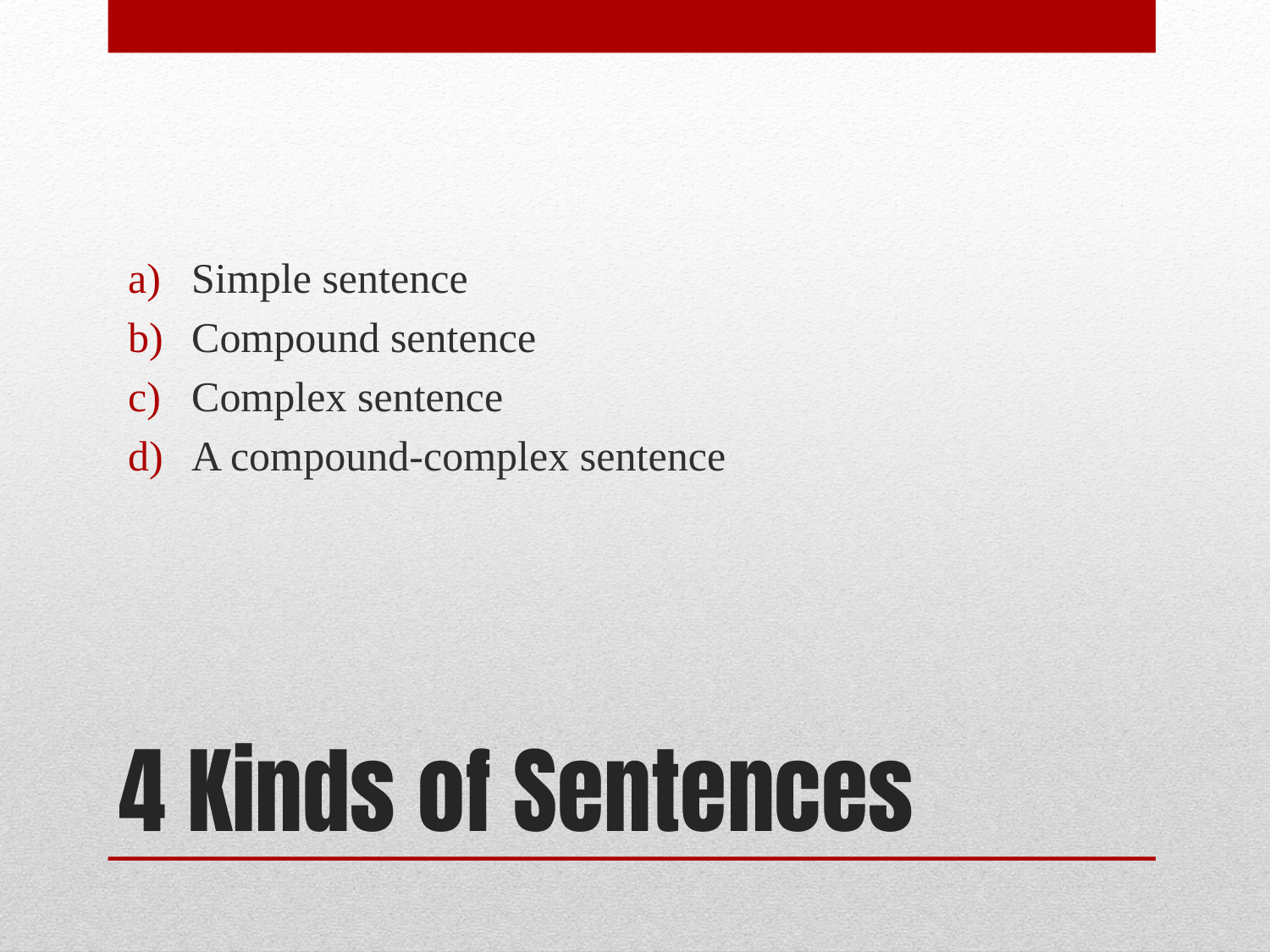

Simple sentence
Compound sentence
Complex sentence
A compound-complex sentence
# 4 Kinds of Sentences